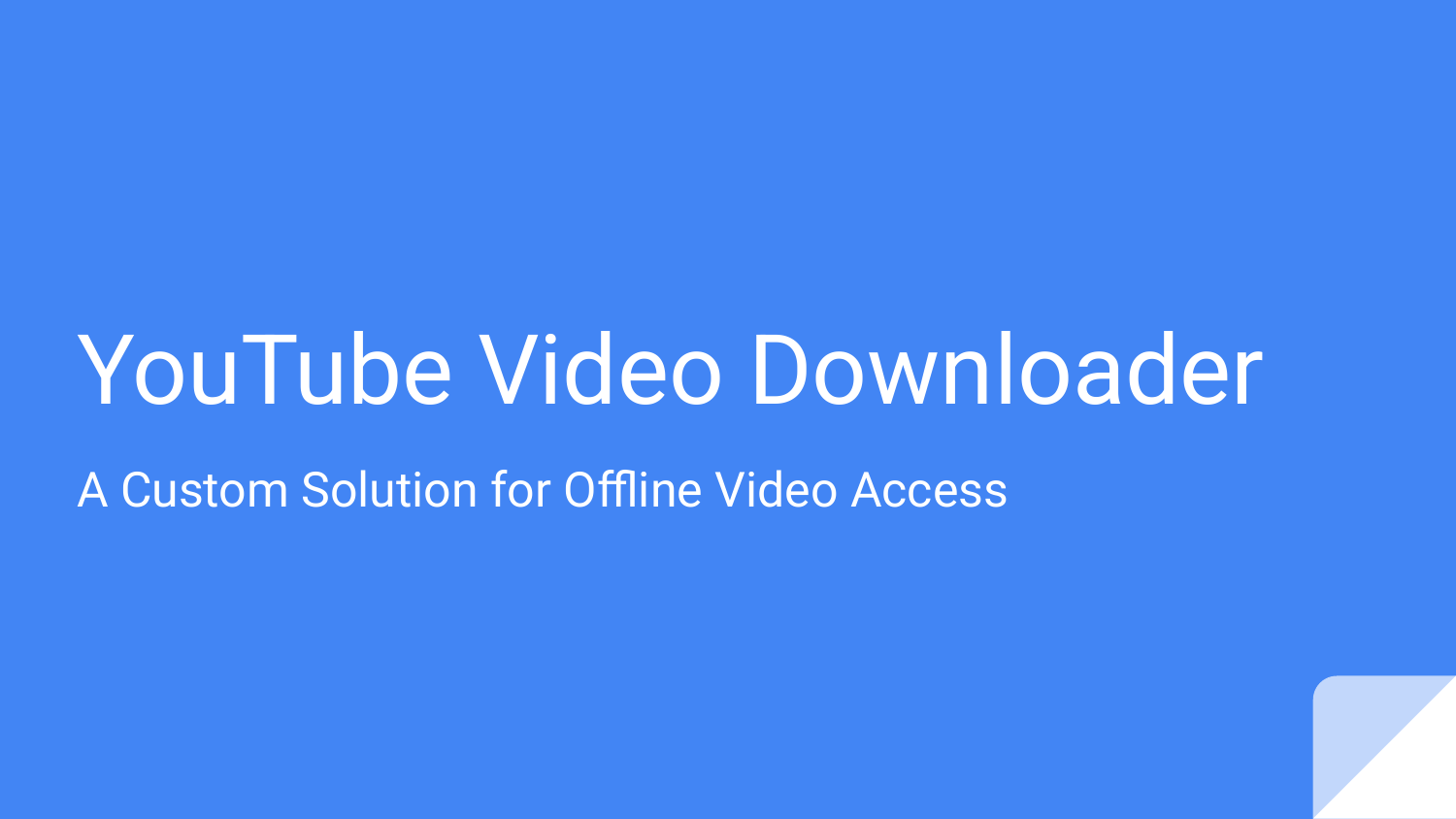

# YouTube Video Downloader
A Custom Solution for Offline Video Access